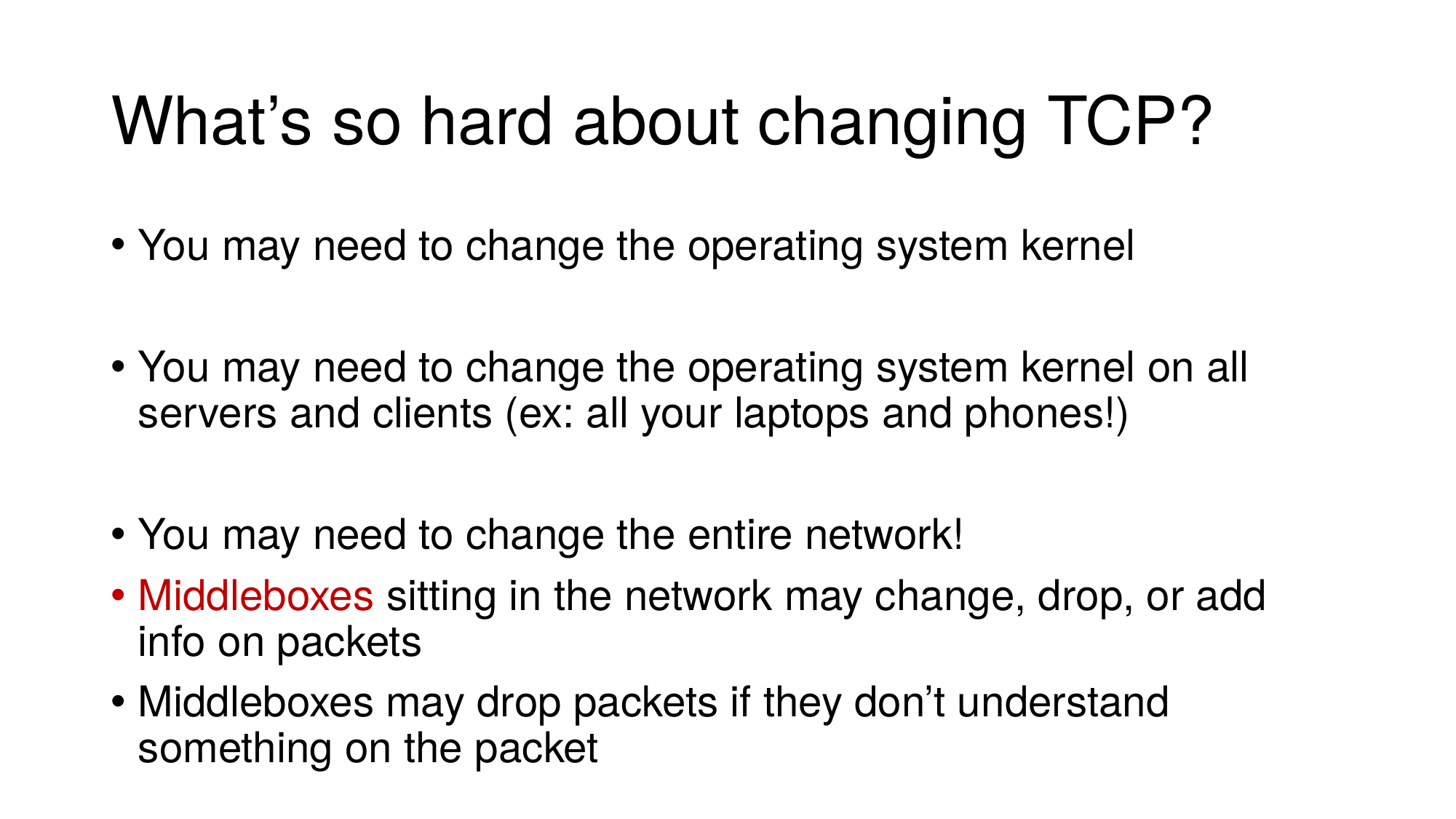

# What’s so hard about changing TCP?
You may need to change the operating system kernel

You may need to change the operating system kernel on all servers and clients (ex: all your laptops and phones!)

You may need to change the entire network!
Middleboxes sitting in the network may change, drop, or add info on packets
Middleboxes may drop packets if they don’t understand something on the packet